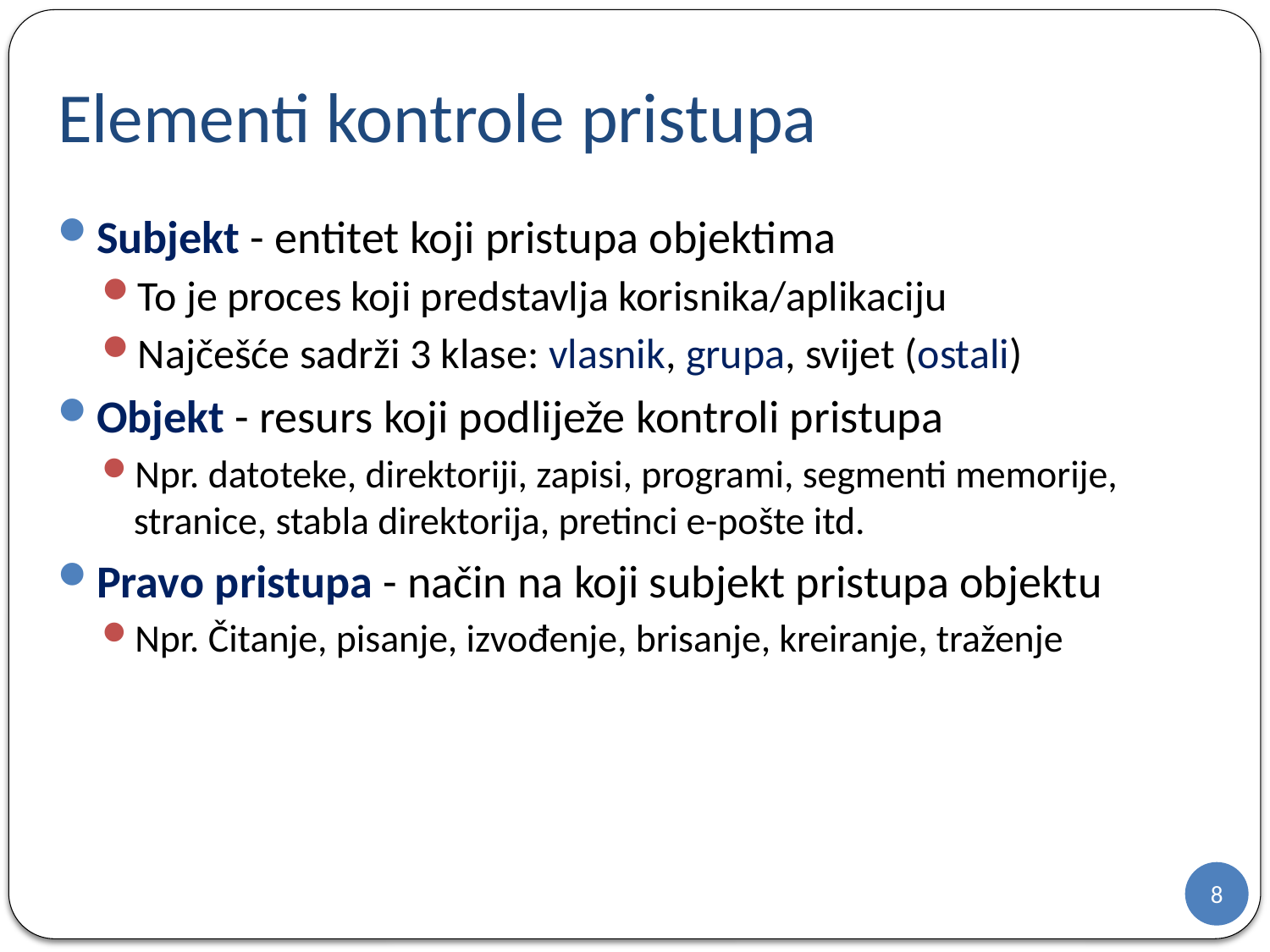

# Elementi kontrole pristupa
Subjekt - entitet koji pristupa objektima
To je proces koji predstavlja korisnika/aplikaciju
Najčešće sadrži 3 klase: vlasnik, grupa, svijet (ostali)
Objekt - resurs koji podliježe kontroli pristupa
Npr. datoteke, direktoriji, zapisi, programi, segmenti memorije, stranice, stabla direktorija, pretinci e-pošte itd.
Pravo pristupa - način na koji subjekt pristupa objektu
Npr. Čitanje, pisanje, izvođenje, brisanje, kreiranje, traženje
8